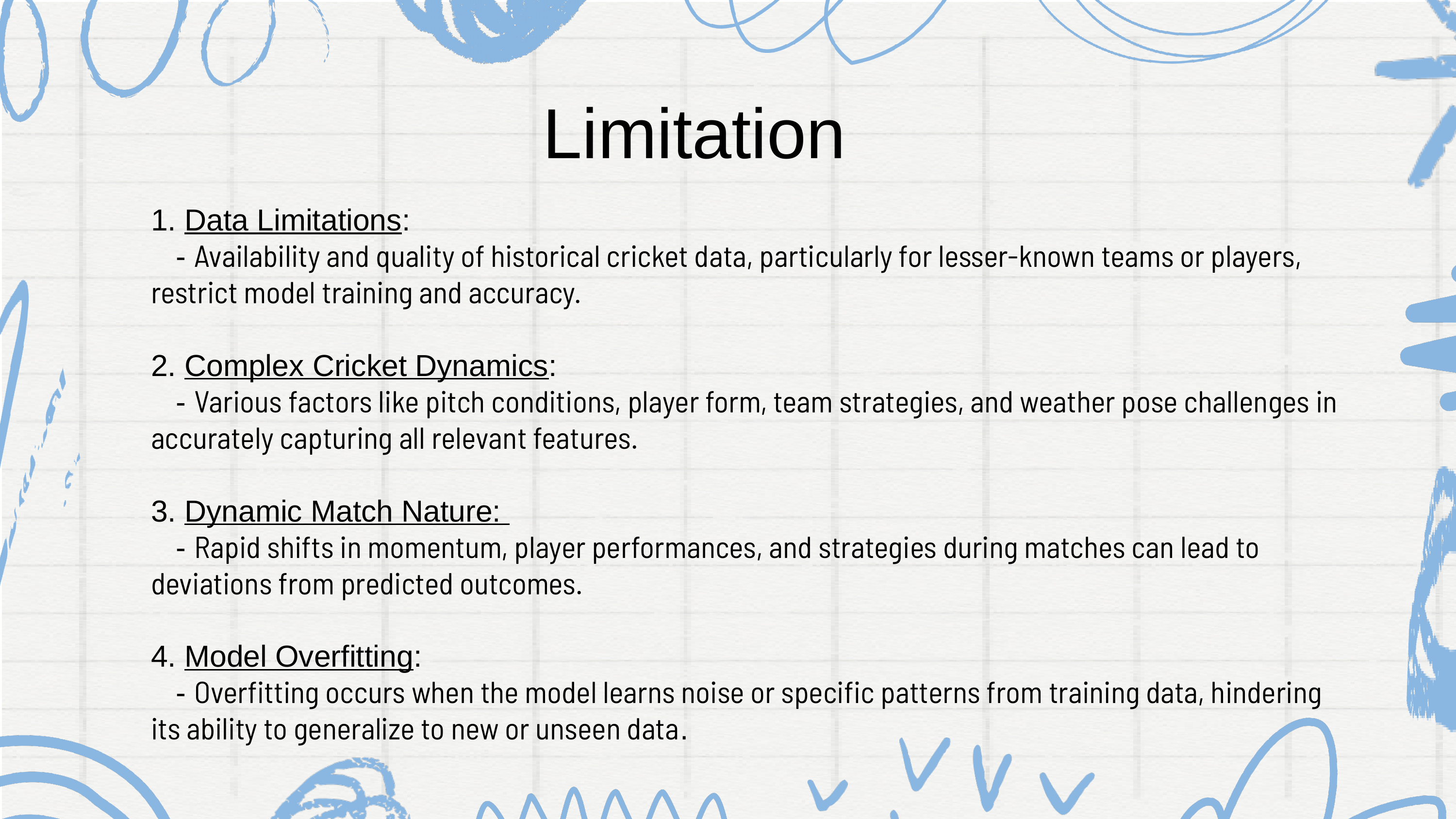

Limitation

1. Data Limitations:
   - Availability and quality of historical cricket data, particularly for lesser-known teams or players, restrict model training and accuracy.

2. Complex Cricket Dynamics:
   - Various factors like pitch conditions, player form, team strategies, and weather pose challenges in accurately capturing all relevant features.

3. Dynamic Match Nature:
   - Rapid shifts in momentum, player performances, and strategies during matches can lead to deviations from predicted outcomes.

4. Model Overfitting:
   - Overfitting occurs when the model learns noise or specific patterns from training data, hindering its ability to generalize to new or unseen data.